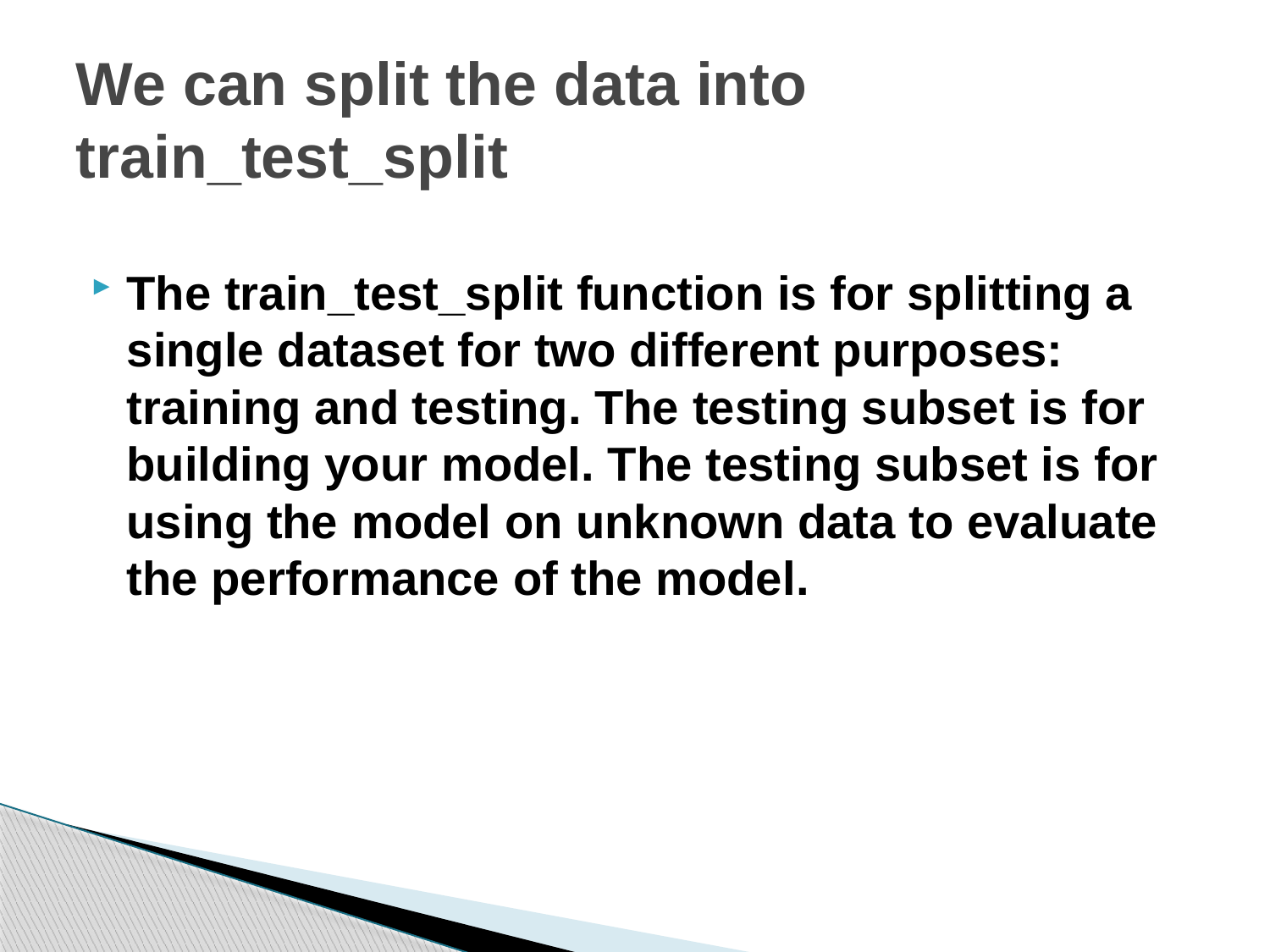

# We can split the data into train_test_split
The train_test_split function is for splitting a single dataset for two different purposes: training and testing. The testing subset is for building your model. The testing subset is for using the model on unknown data to evaluate the performance of the model.